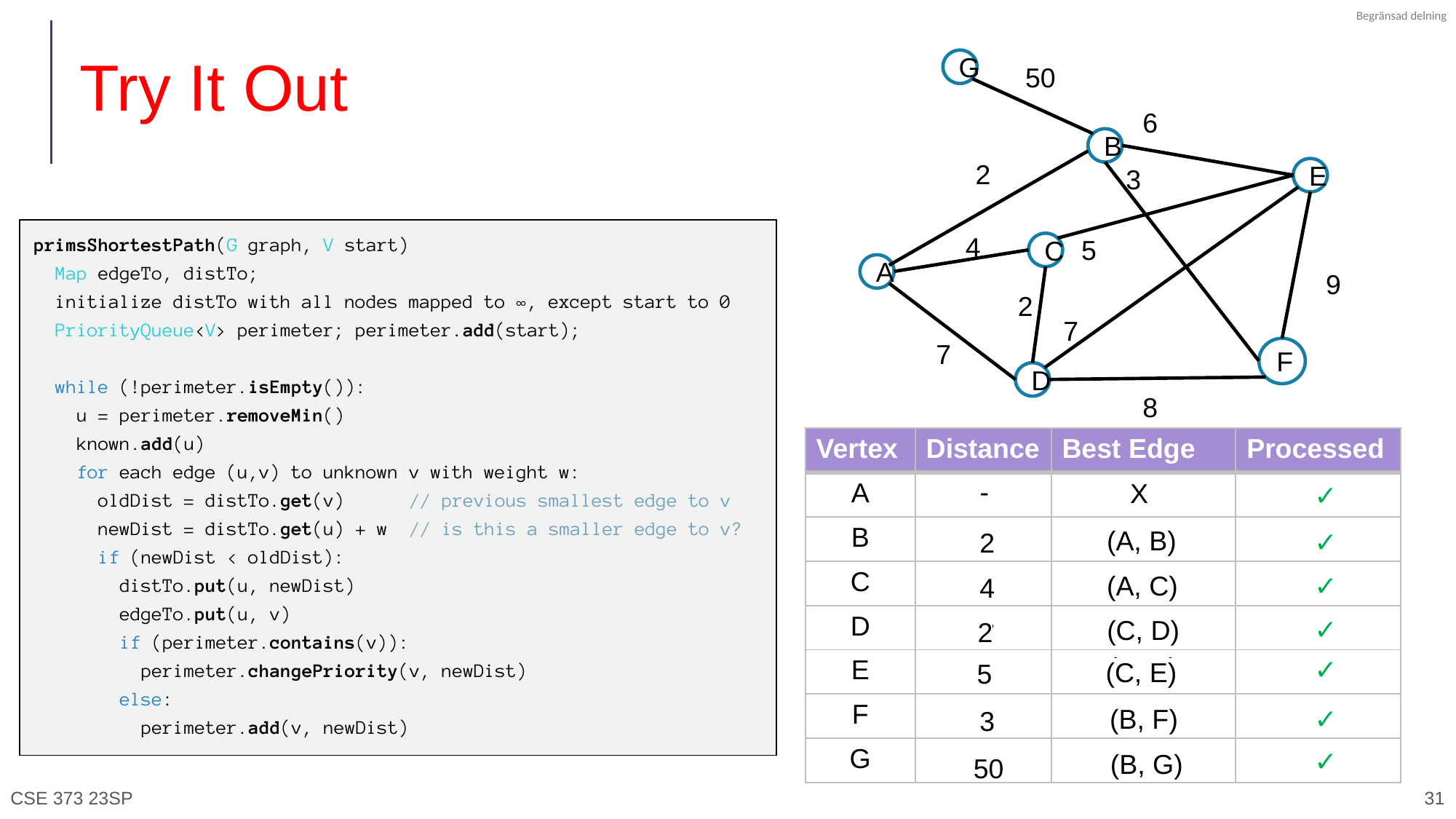

# Try It Out
G
50
6
B
2
3
E

primsShortestPath(G graph, V start)
  Map edgeTo, distTo;
  initialize distTo with all nodes mapped to ∞, except start to 0
  PriorityQueue<V> perimeter; perimeter.add(start);

  while (!perimeter.isEmpty()):
    u = perimeter.removeMin()
    known.add(u)
    for each edge (u,v) to unknown v with weight w:
      oldDist = distTo.get(v)      // previous smallest edge to v
      newDist = distTo.get(u) + w  // is this a smaller edge to v?
      if (newDist < oldDist):
        distTo.put(u, newDist)
        edgeTo.put(u, v)
        if (perimeter.contains(v)):
          perimeter.changePriority(v, newDist)
        else:
          perimeter.add(v, newDist)

4
5
C
A
9
2
7
7
F
D
8
| Vertex | Distance | Best Edge | Processed |
| --- | --- | --- | --- |
| A |  |  |  |
| B |  |  |  |
| C |  |  |  |
| D |  |  |  |
| E |  |  |  |
| F |  |  |  |
| G |  |  |  |
-
X
✓
(A, B)
✓
2
✓
(A, C)
4
(A, D)
✓
(C, D) .
2
7
(B, E)
✓
(C, E) .
6
5 .
(B, F)
✓
3
✓
(B, G)
50